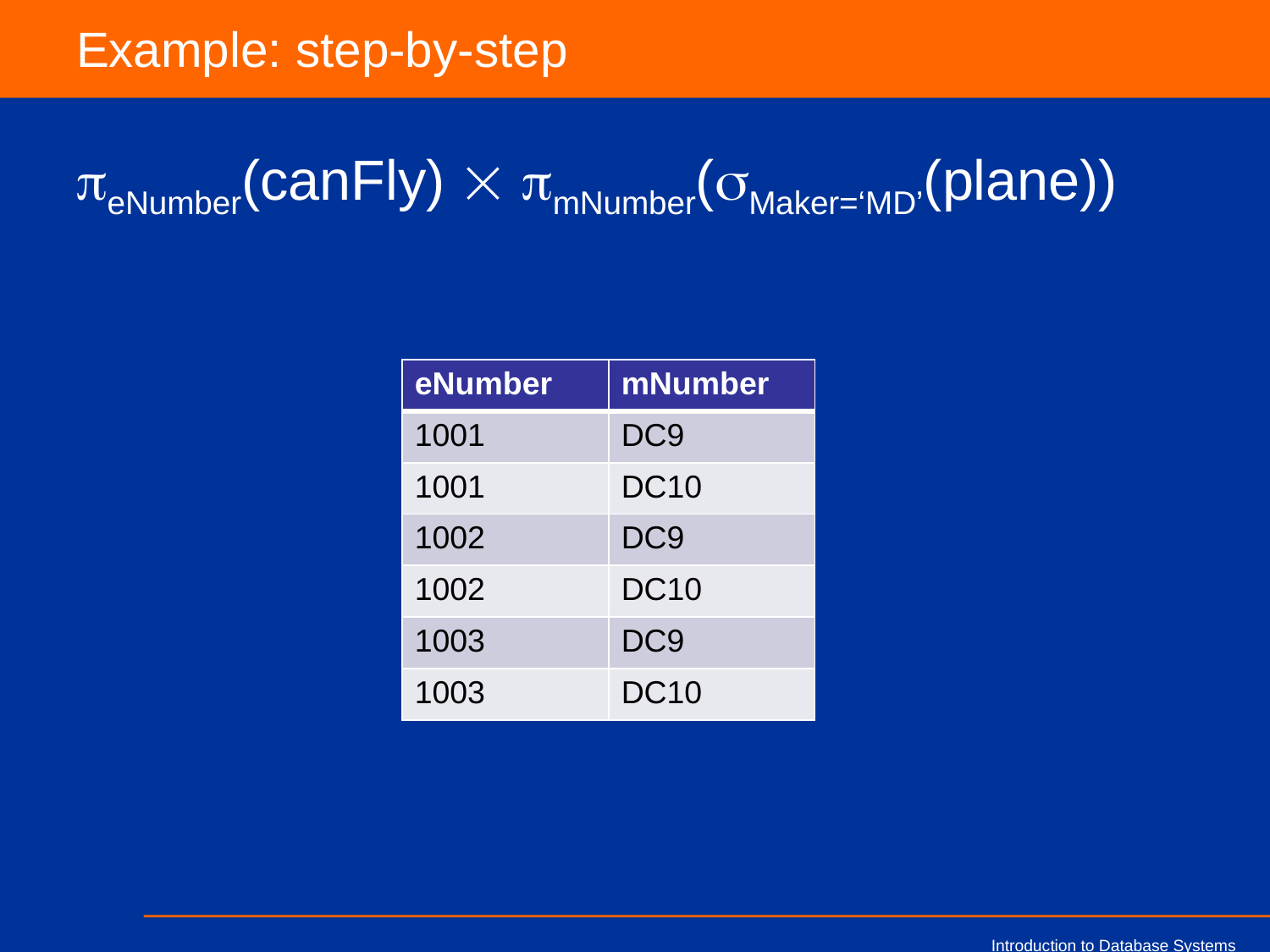

# Example: step-by-step
πeNumber(canFly) × πmNumber(σMaker=‘MD’(plane))

| eNumber | mNumber |
| --- | --- |
| 1001 | DC9 |
| 1001 | DC10 |
| 1002 | DC9 |
| 1002 | DC10 |
| 1003 | DC9 |
| 1003 | DC10 |
Introduction to Database Systems